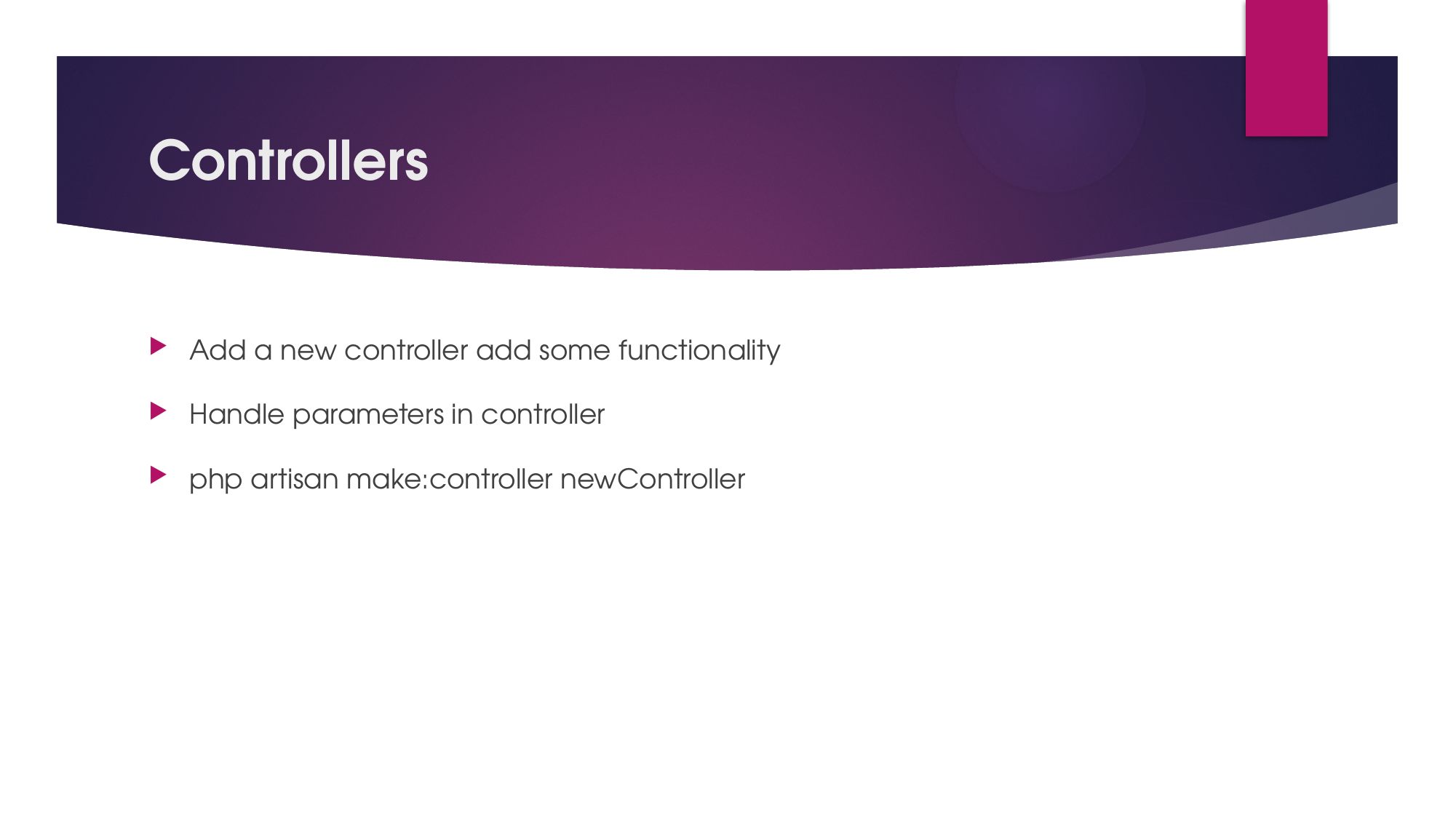

# Controllers
Add a new controller add some functionality
Handle parameters in controller
php artisan make:controller newController